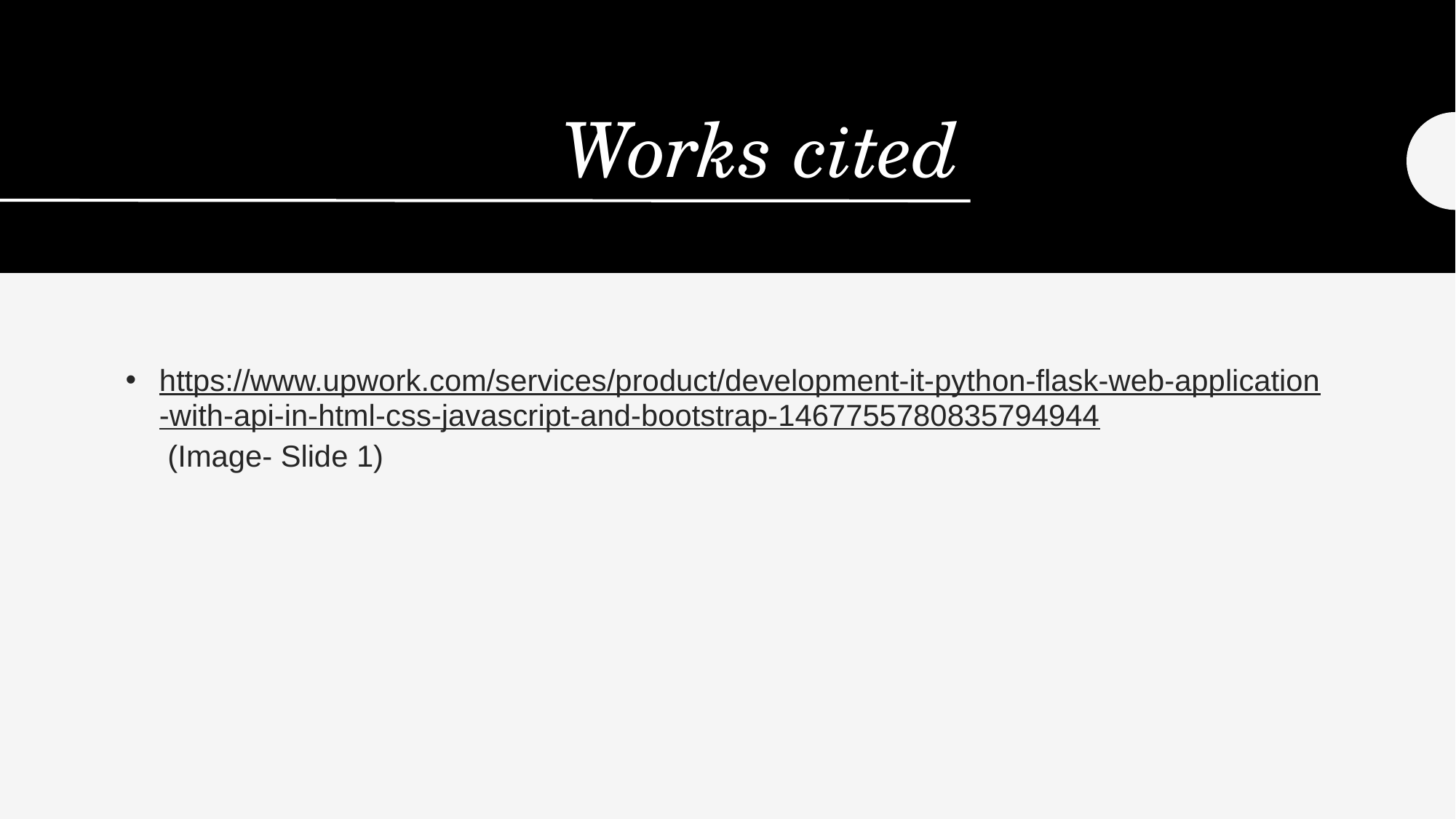

# Works cited

https://www.upwork.com/services/product/development-it-python-flask-web-application-with-api-in-html-css-javascript-and-bootstrap-1467755780835794944 (Image- Slide 1)